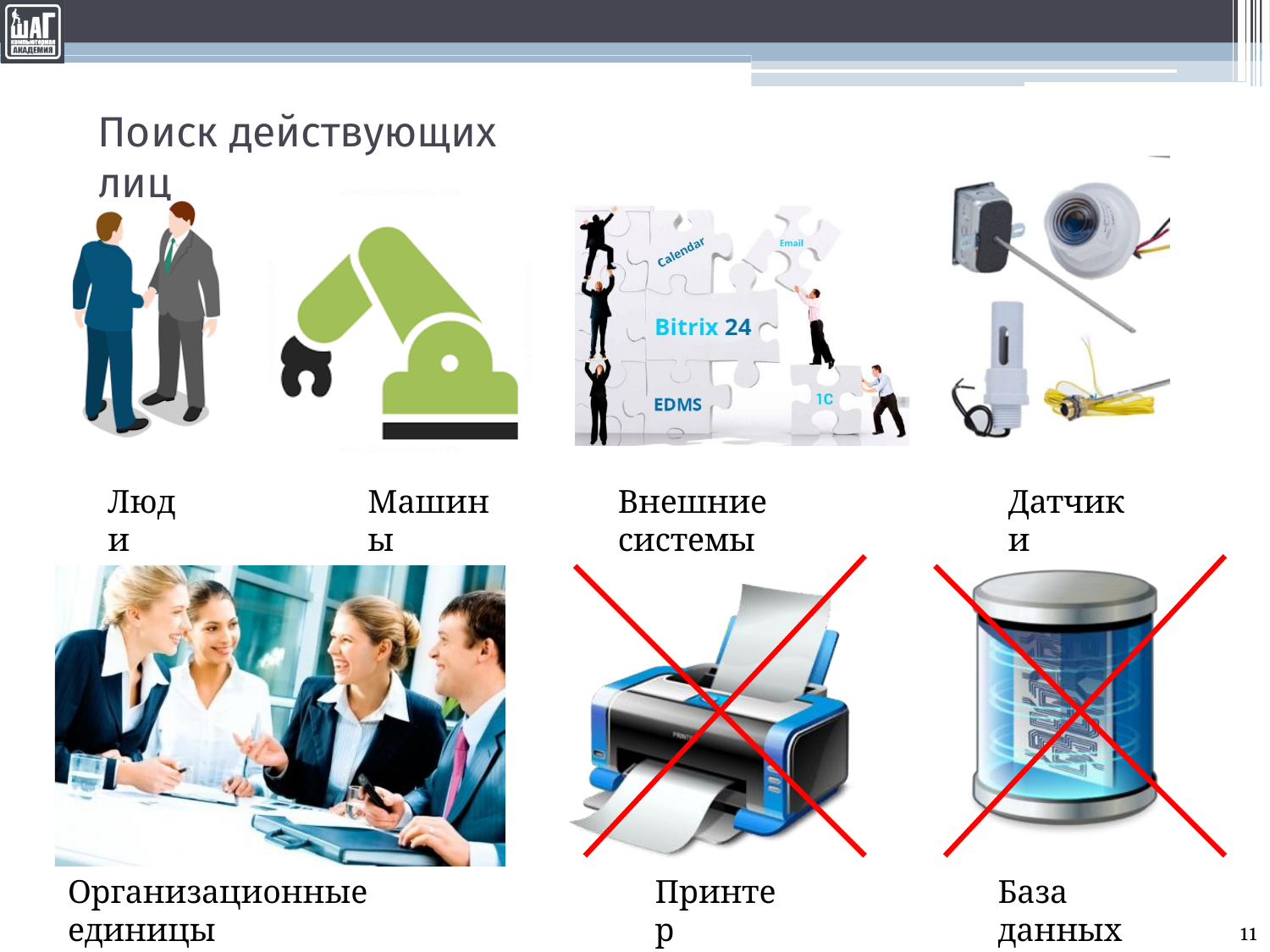

# Поиск действующих лиц

Люди
Машины
Внешние системы
Датчики

Организационные единицы
Принтер
База данных
11